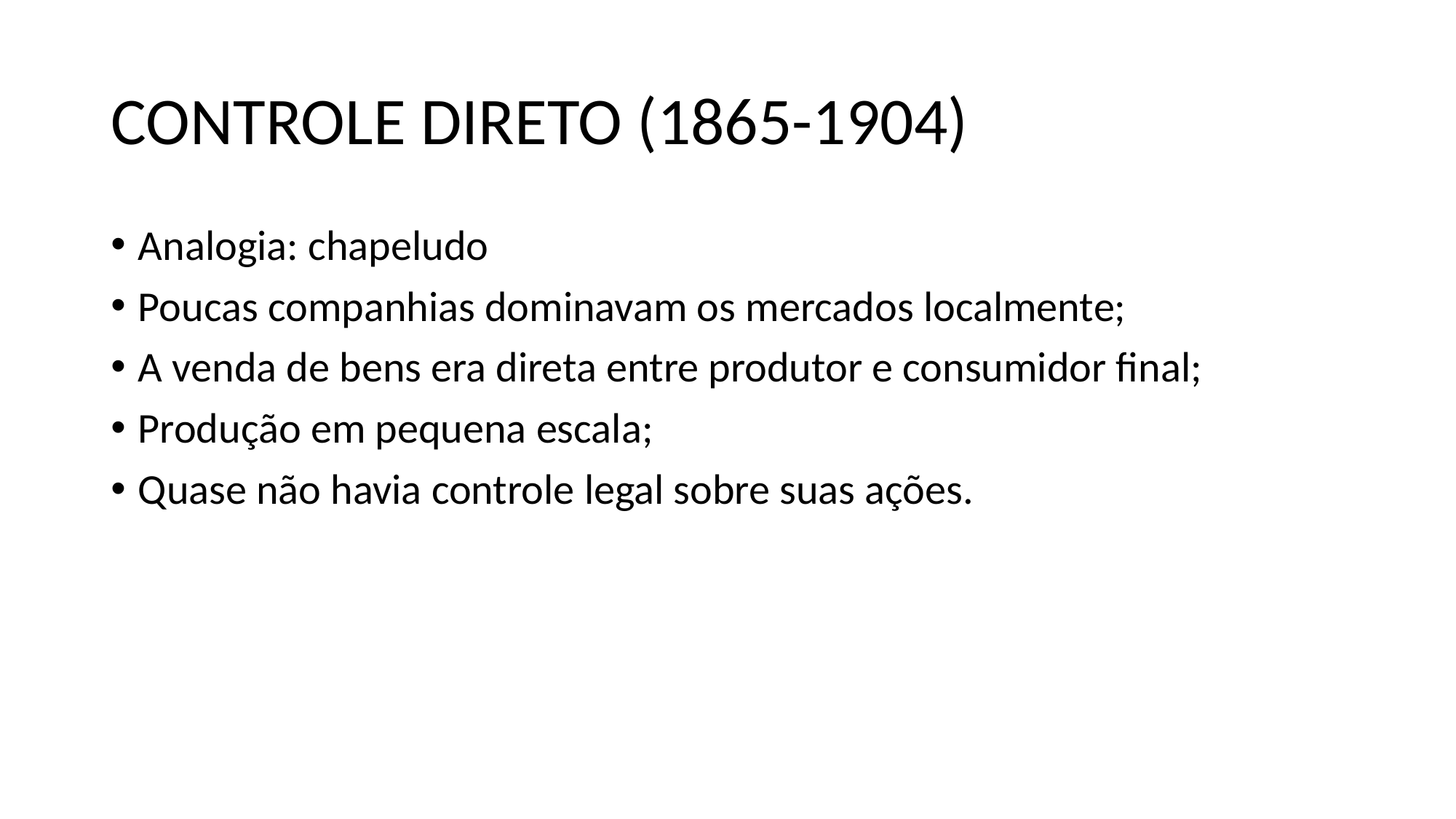

# CONTROLE DIRETO (1865-1904)
Analogia: chapeludo
Poucas companhias dominavam os mercados localmente;
A venda de bens era direta entre produtor e consumidor final;
Produção em pequena escala;
Quase não havia controle legal sobre suas ações.